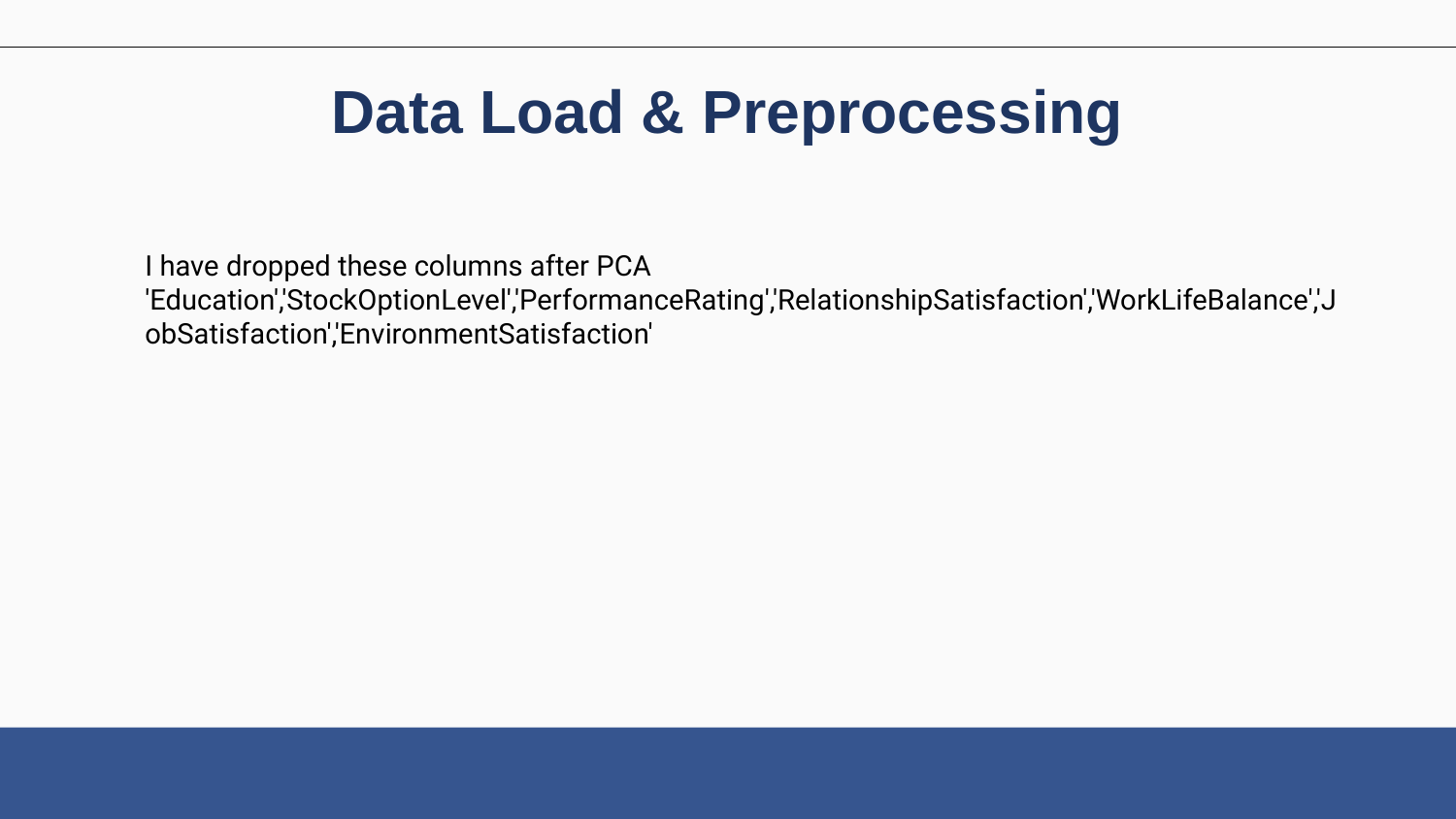

Data Load & Preprocessing
I have dropped these columns after PCA 'Education','StockOptionLevel','PerformanceRating','RelationshipSatisfaction','WorkLifeBalance','JobSatisfaction','EnvironmentSatisfaction'